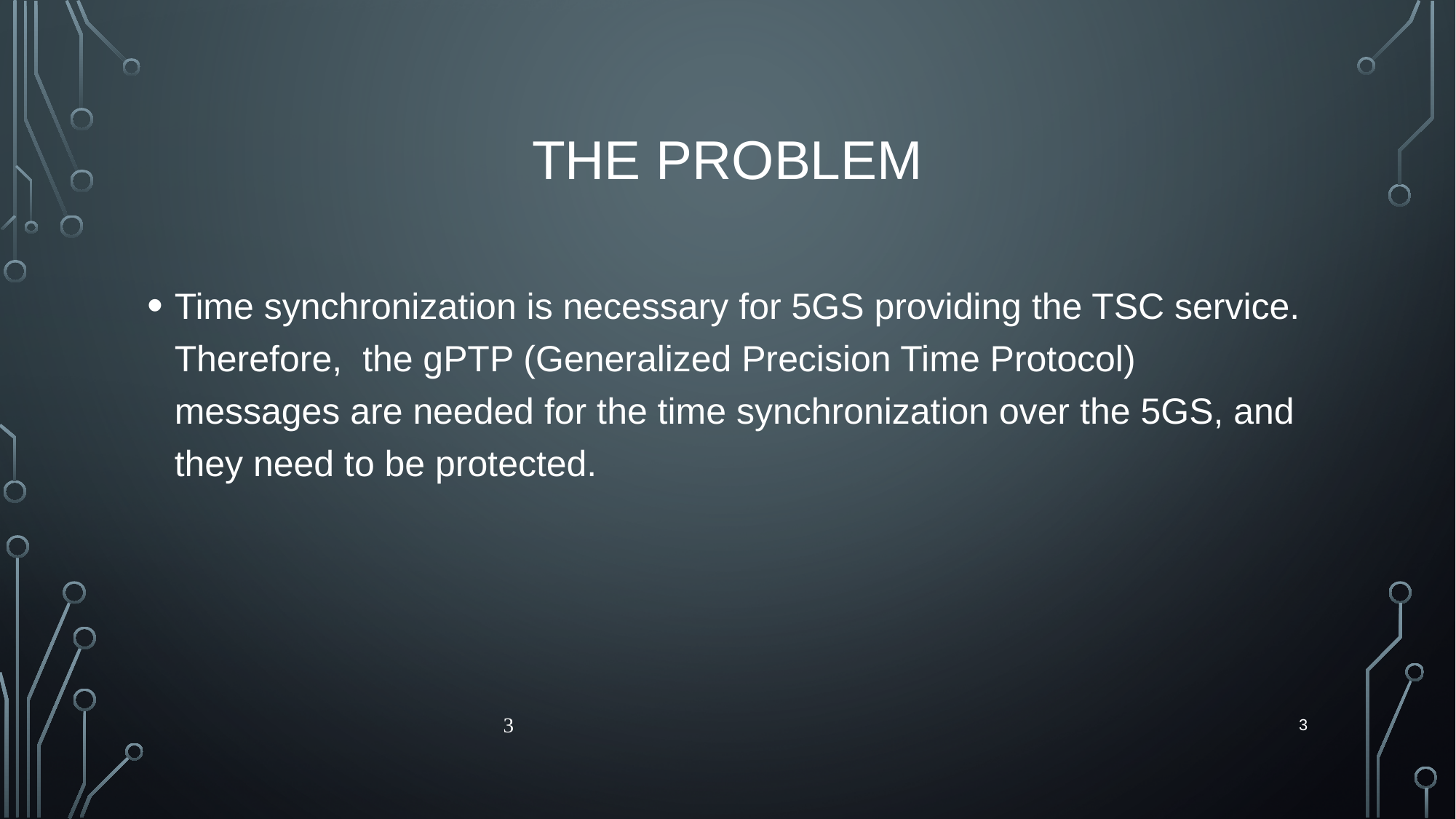

# The problem
Time synchronization is necessary for 5GS providing the TSC service. Therefore,  the gPTP (Generalized Precision Time Protocol) messages are needed for the time synchronization over the 5GS, and they need to be protected.
3
3